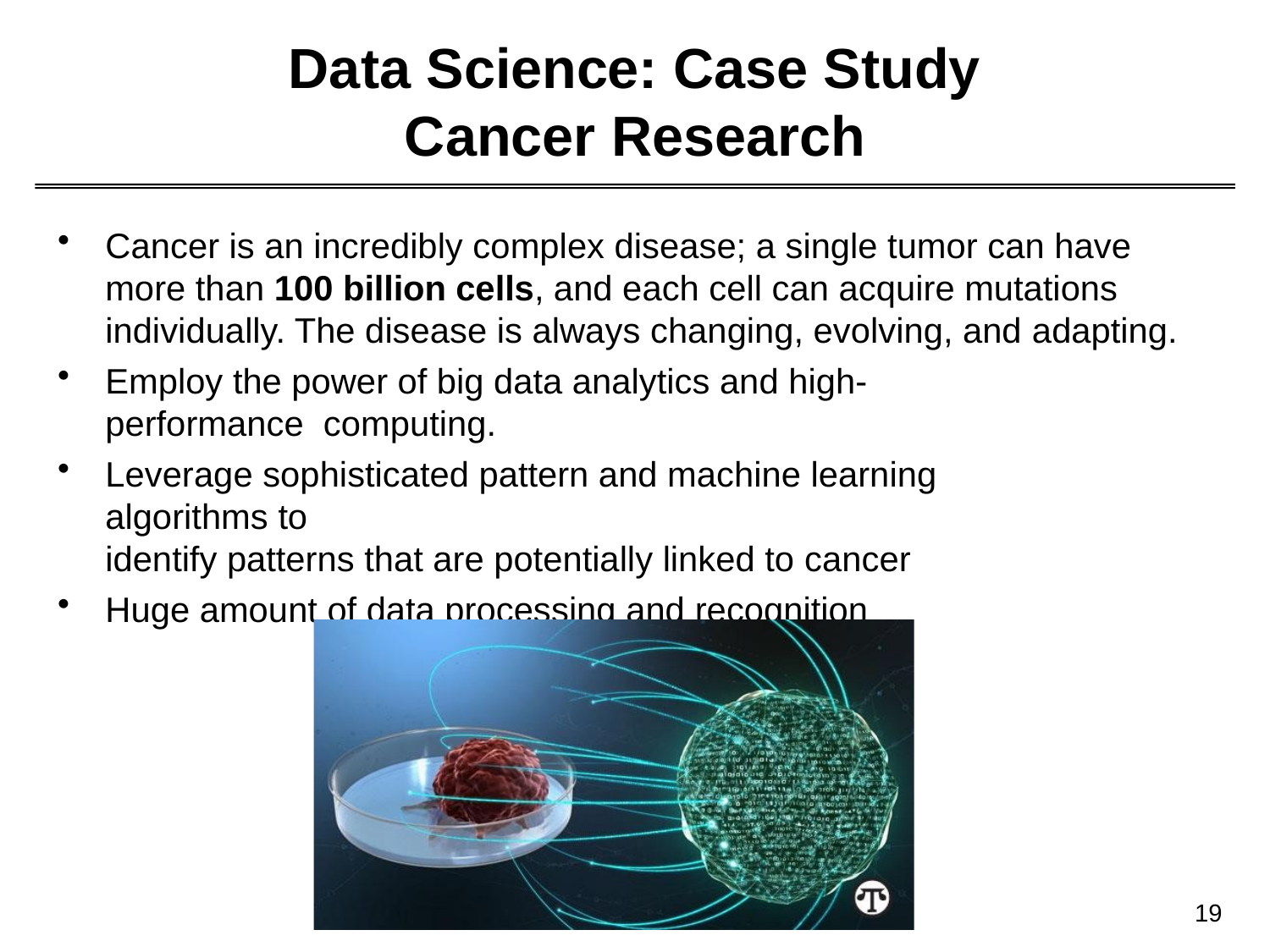

# Data Science: Case Study  Cancer Research
Cancer is an incredibly complex disease; a single tumor can have  more than 100 billion cells, and each cell can acquire mutations  individually. The disease is always changing, evolving, and adapting.
Employ the power of big data analytics and high-performance  computing.
Leverage sophisticated pattern and machine learning algorithms to
identify patterns that are potentially linked to cancer
Huge amount of data processing and recognition

19